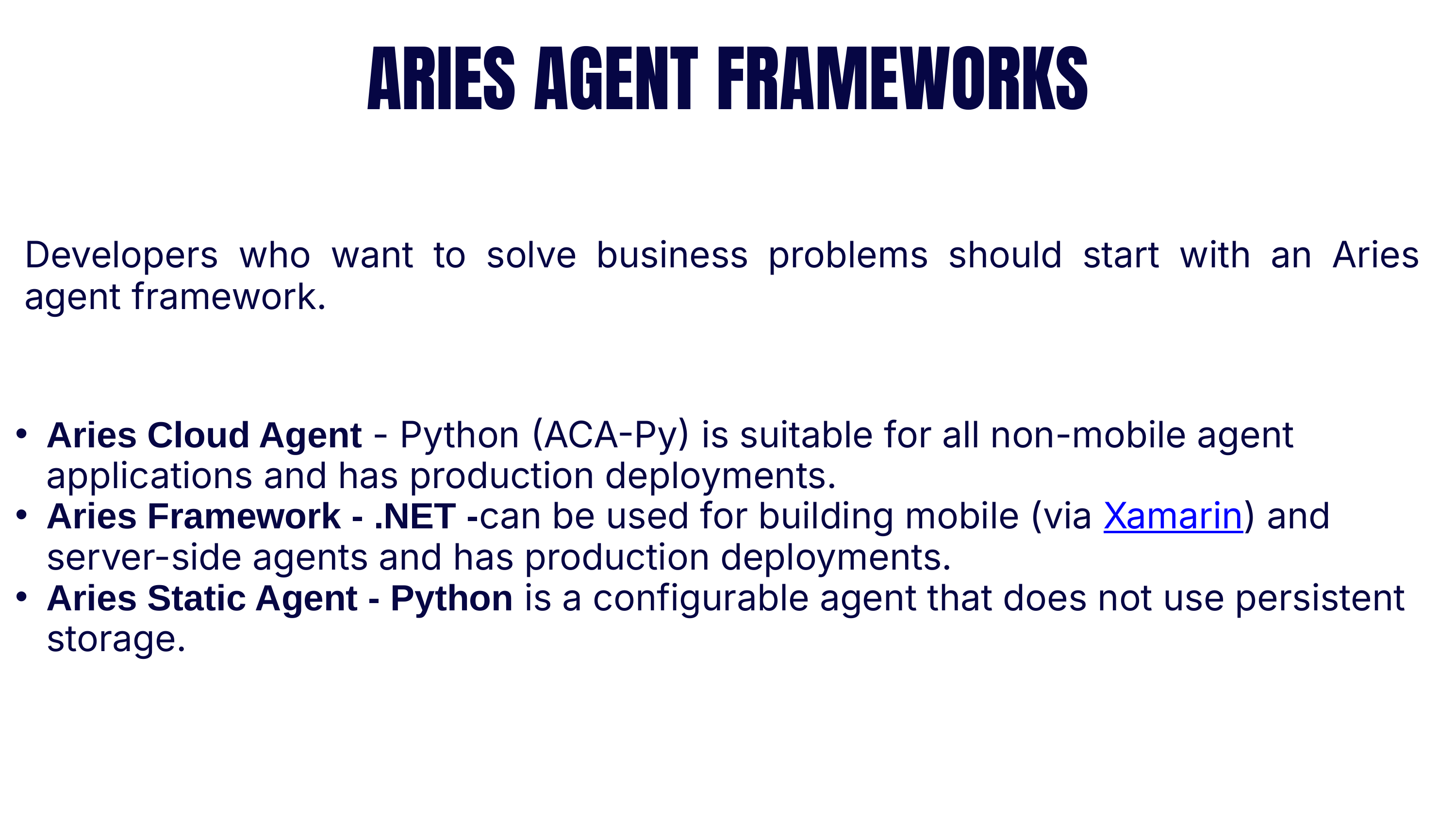

ARIES AGENT FRAMEWORKS

Developers who want to solve business problems should start with an Aries agent framework.
Aries Cloud Agent - Python (ACA-Py) is suitable for all non-mobile agent applications and has production deployments.
Aries Framework - .NET -can be used for building mobile (via Xamarin) and server-side agents and has production deployments.
Aries Static Agent - Python is a configurable agent that does not use persistent storage.

02